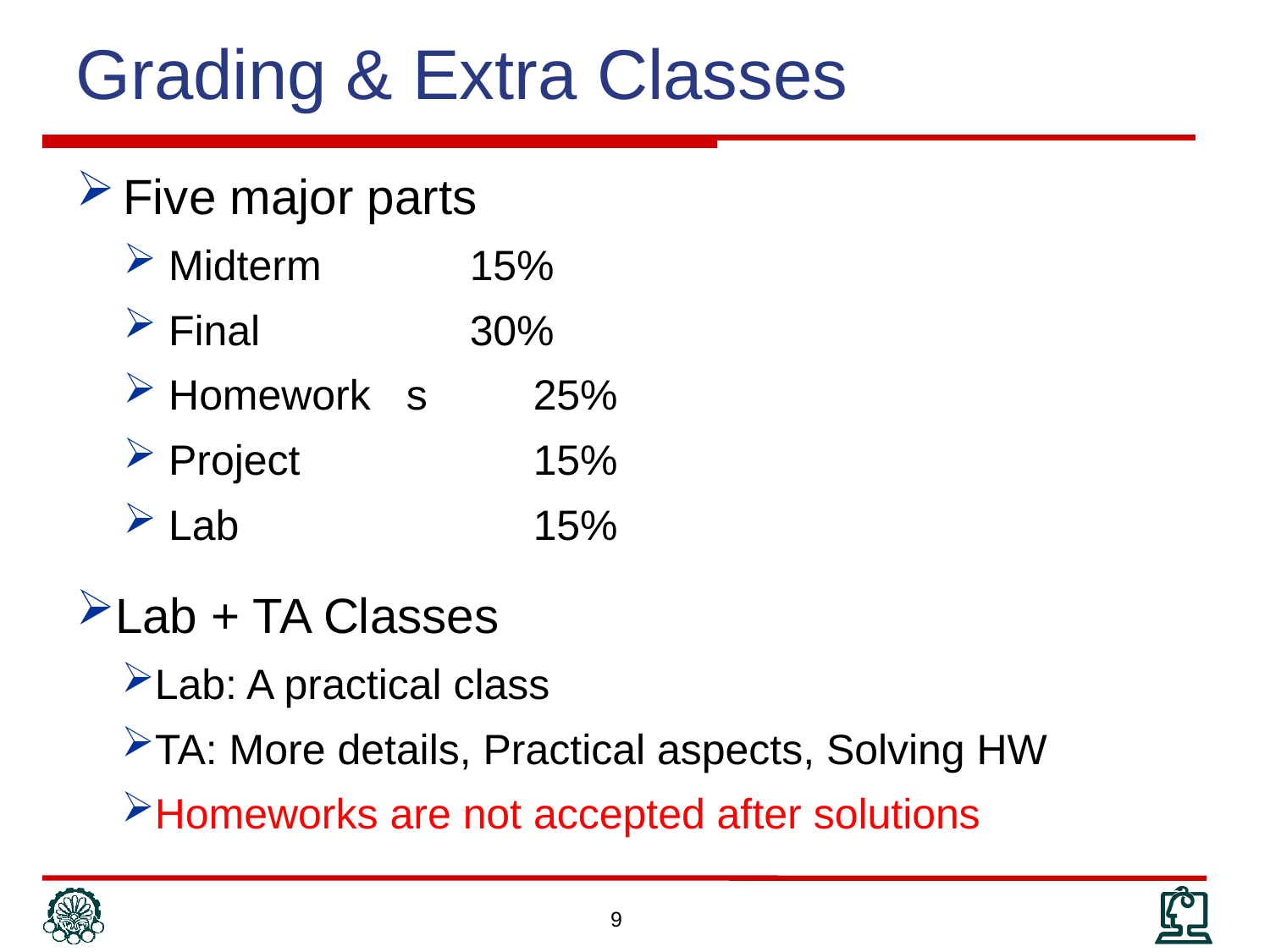

Grading & Extra Classes
Five major parts
Midterm			15%
Final 				30%
Homework	s		25%
Project				15%
Lab				 	15%
Lab + TA Classes
Lab: A practical class
TA: More details, Practical aspects, Solving HW
Homeworks are not accepted after solutions

9